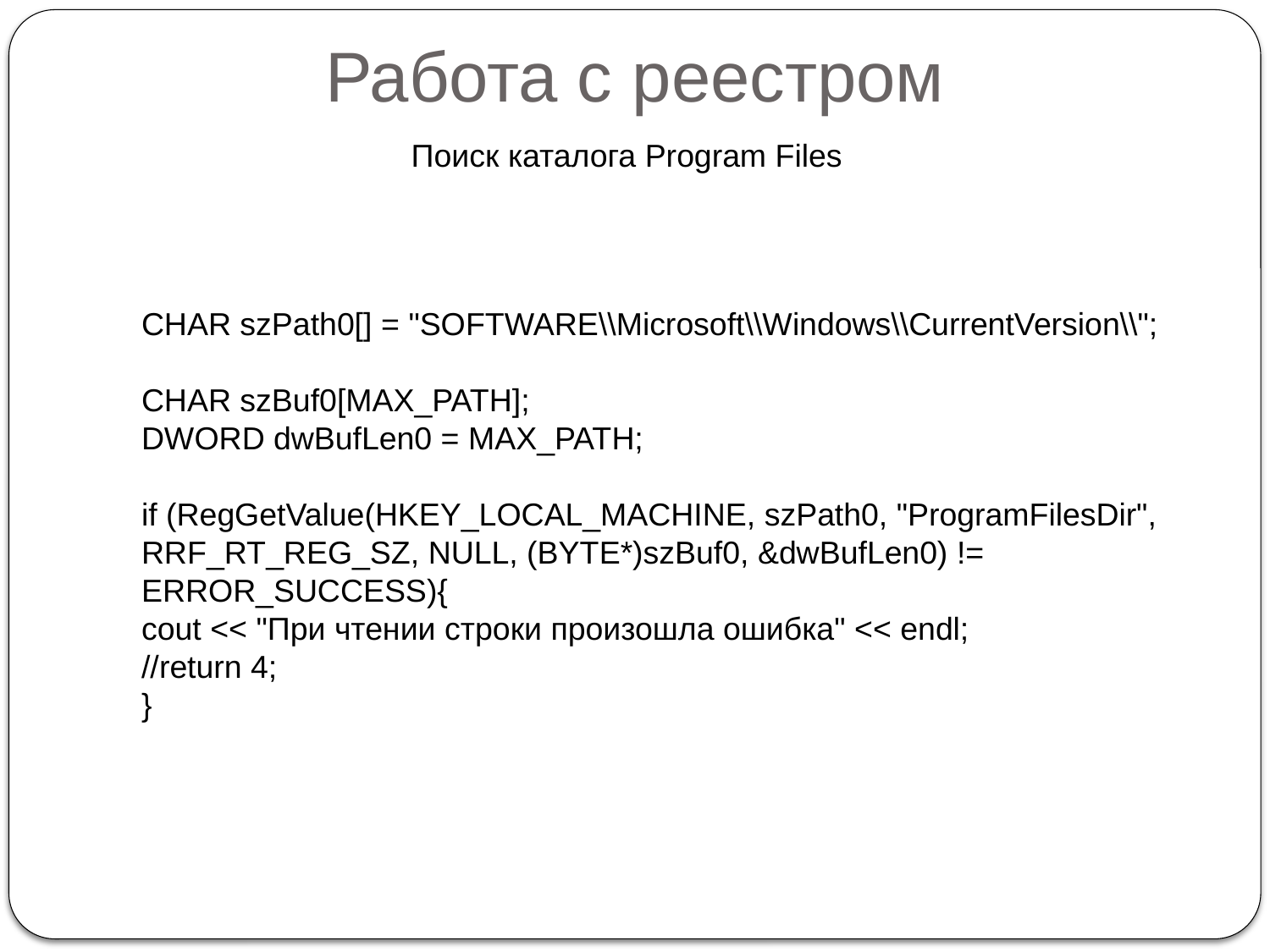

# Работа с реестром
Поиск каталога Program Files
CHAR szPath0[] = "SOFTWARE\\Microsoft\\Windows\\CurrentVersion\\";

CHAR szBuf0[MAX_PATH];
DWORD dwBufLen0 = MAX_PATH;

if (RegGetValue(HKEY_LOCAL_MACHINE, szPath0, "ProgramFilesDir", RRF_RT_REG_SZ, NULL, (BYTE*)szBuf0, &dwBufLen0) != ERROR_SUCCESS){
cout << "При чтении строки произошла ошибка" << endl;
//return 4;
}